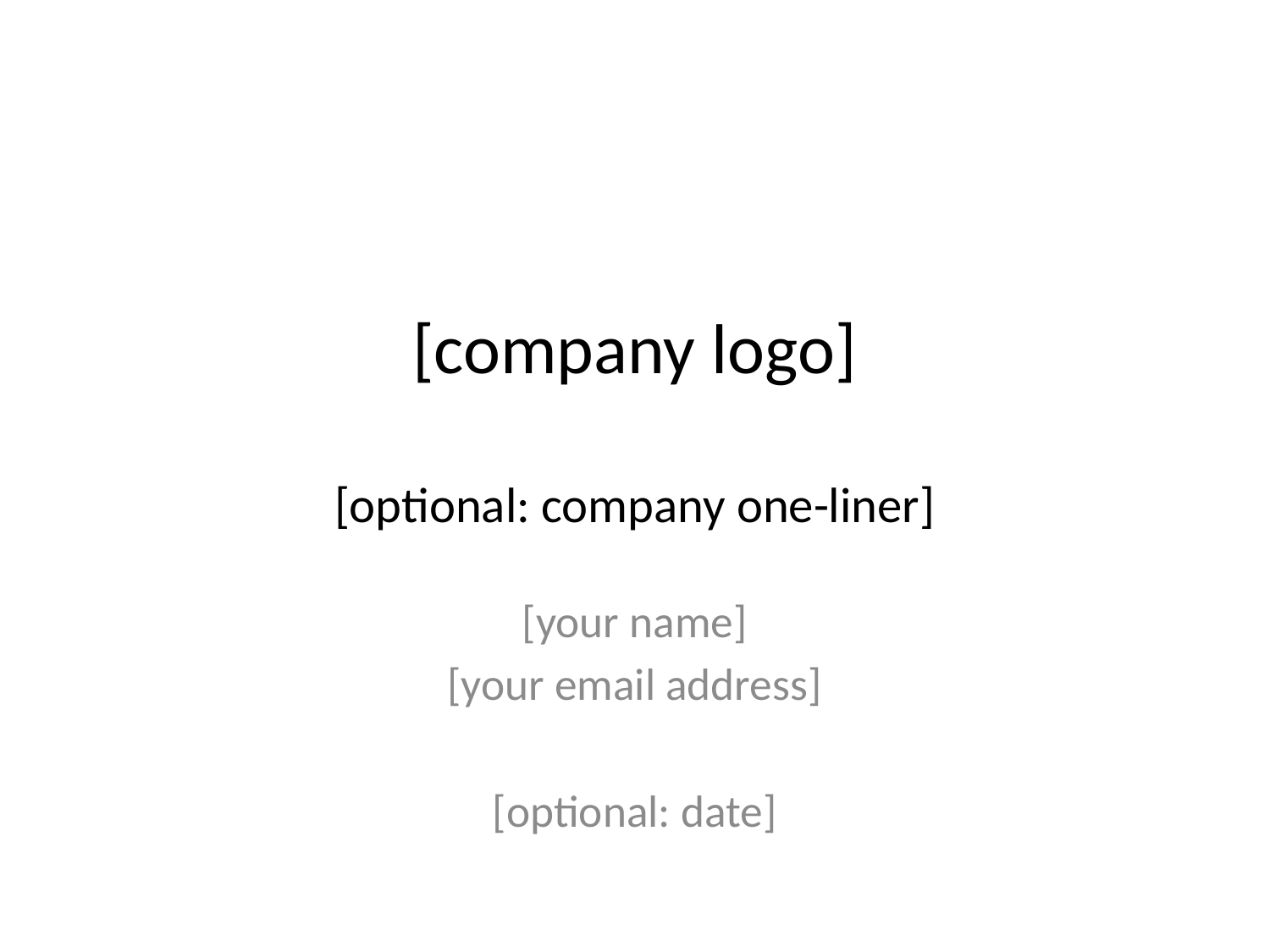

# [company logo] [optional: company one-liner]
[your name]
[your email address]

[optional: date]